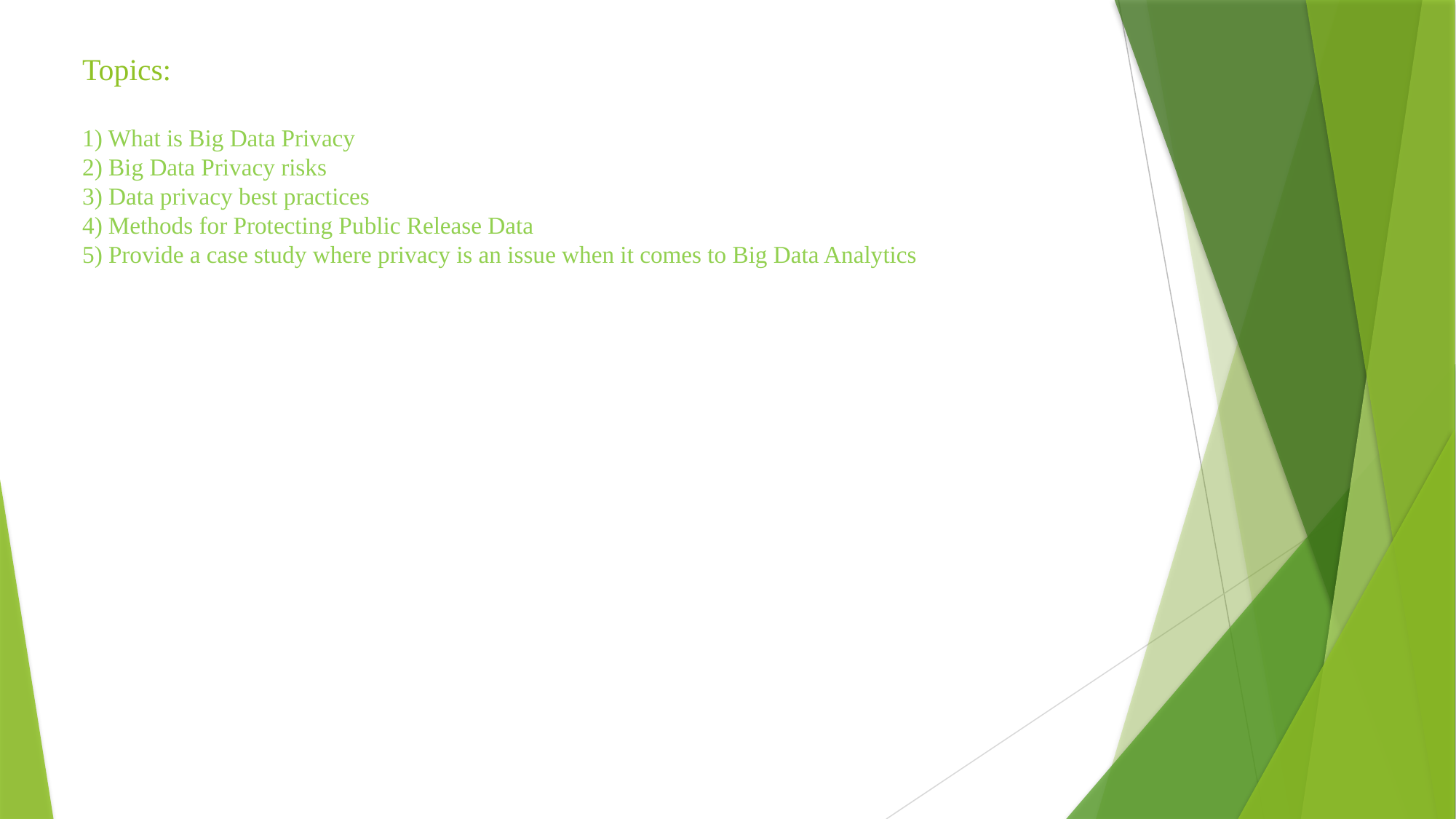

# Topics: 1) What is Big Data Privacy 2) Big Data Privacy risks 3) Data privacy best practices 4) Methods for Protecting Public Release Data 5) Provide a case study where privacy is an issue when it comes to Big Data Analytics